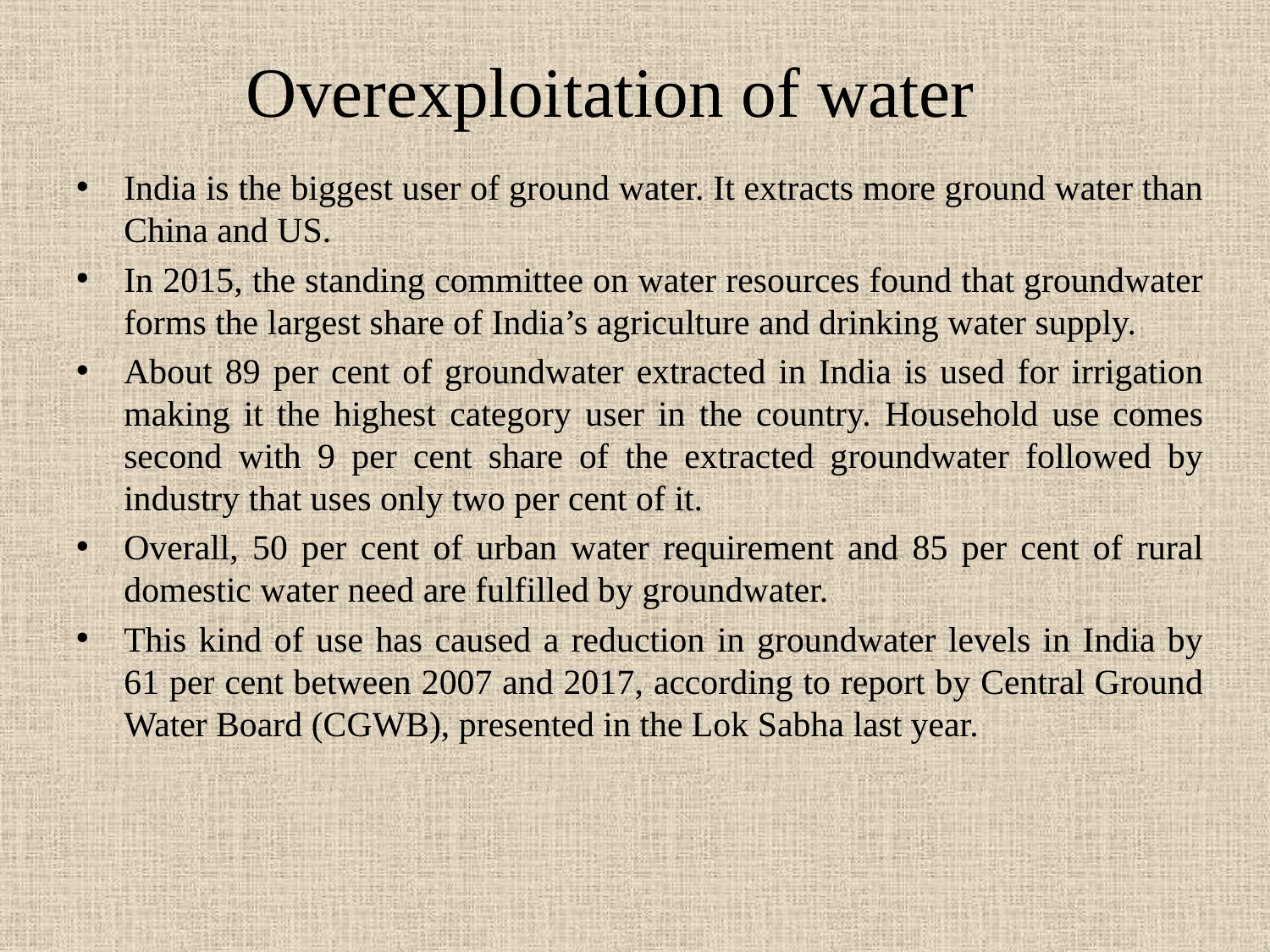

# Overexploitation of water
India is the biggest user of ground water. It extracts more ground water than China and US.
In 2015, the standing committee on water resources found that groundwater forms the largest share of India’s agriculture and drinking water supply.
About 89 per cent of groundwater extracted in India is used for irrigation making it the highest category user in the country. Household use comes second with 9 per cent share of the extracted groundwater followed by industry that uses only two per cent of it.
Overall, 50 per cent of urban water requirement and 85 per cent of rural domestic water need are fulfilled by groundwater.
This kind of use has caused a reduction in groundwater levels in India by 61 per cent between 2007 and 2017, according to report by Central Ground Water Board (CGWB), presented in the Lok Sabha last year.